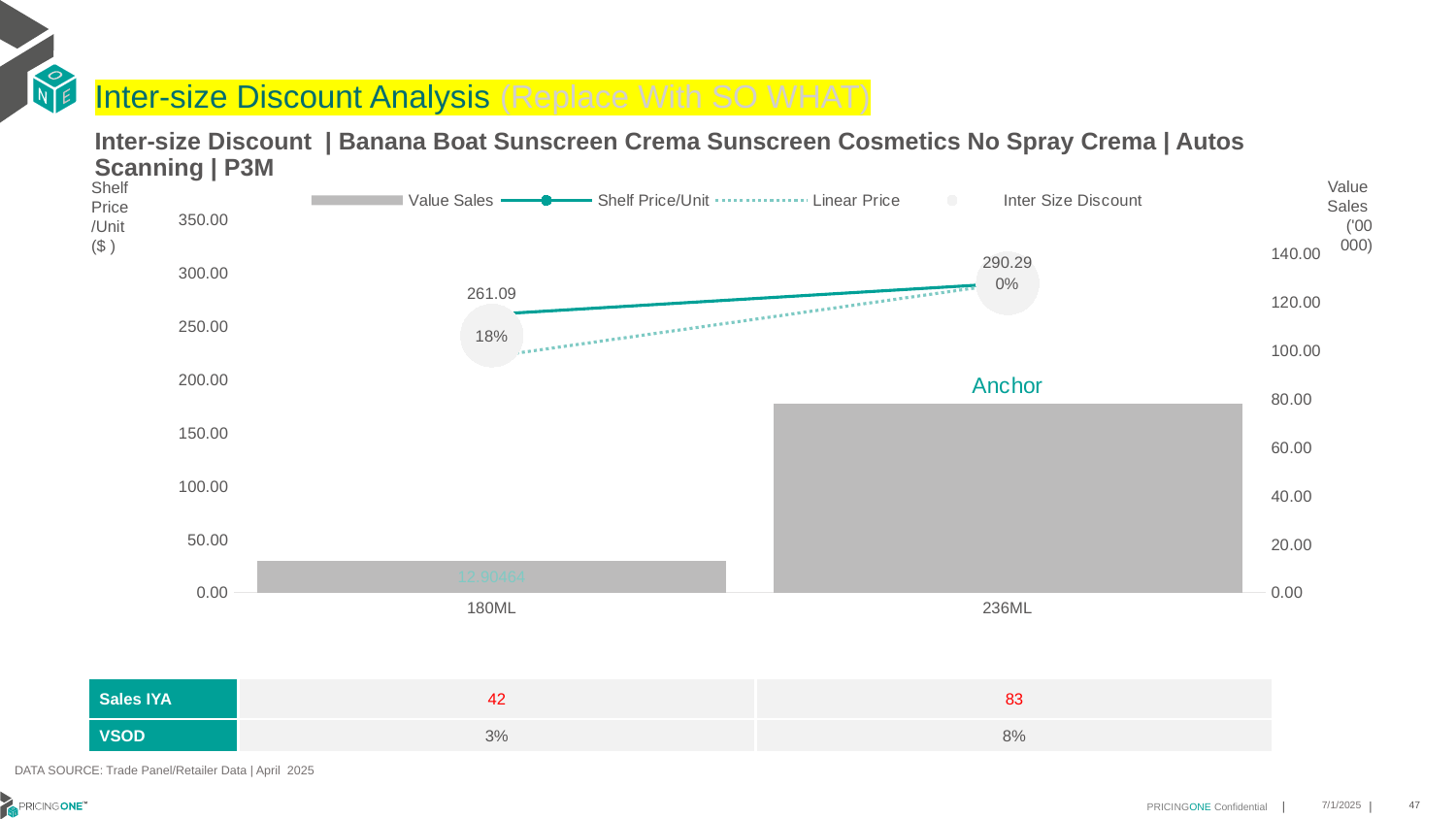

# Inter-size Discount Analysis (Replace With SO WHAT)
Inter-size Discount  | Banana Boat Sunscreen Crema Sunscreen Cosmetics No Spray Crema | Autos Scanning | P3M
Shelf
Price
/Unit
($ )

### Chart

| Category | Value Sales | Shelf Price/Unit | Linear Price | Inter Size Discount |
|---|---|---|---|---|
| 180ML | 12.90464 | 261.0909 | 221.4095338983051 | 241.25021694915256 |
| 236ML | 77.82838 | 290.2925 | 290.2925 | 290.2925 |
Value
Sales
('00 000)
| Sales IYA | 42 | 83 |
| --- | --- | --- |
| VSOD | 3% | 8% |
DATA SOURCE: Trade Panel/Retailer Data | April  2025

7/1/2025
47